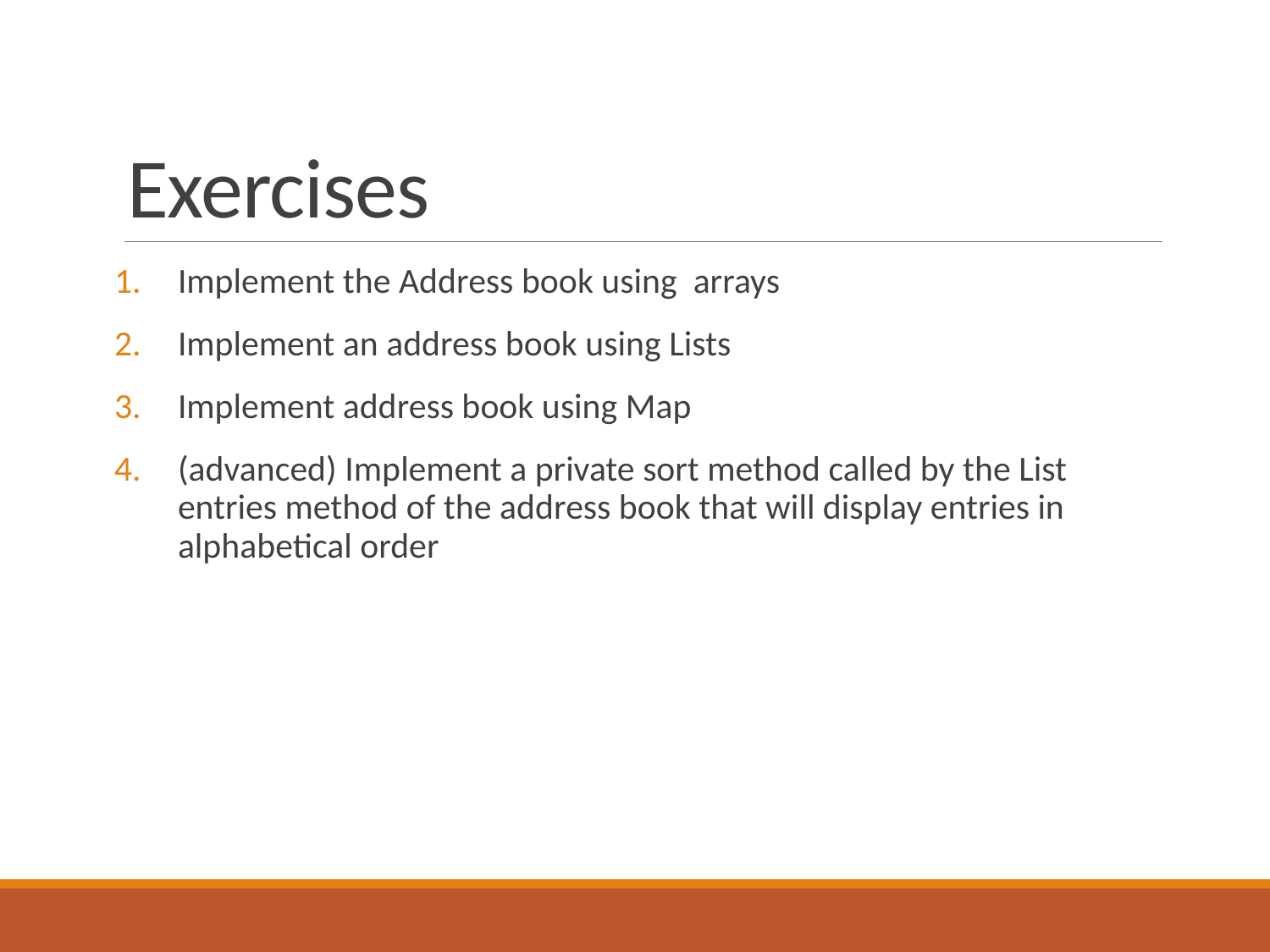

# Exercises
Implement the Address book using  arrays
Implement an address book using Lists
Implement address book using Map
(advanced) Implement a private sort method called by the List entries method of the address book that will display entries in alphabetical order